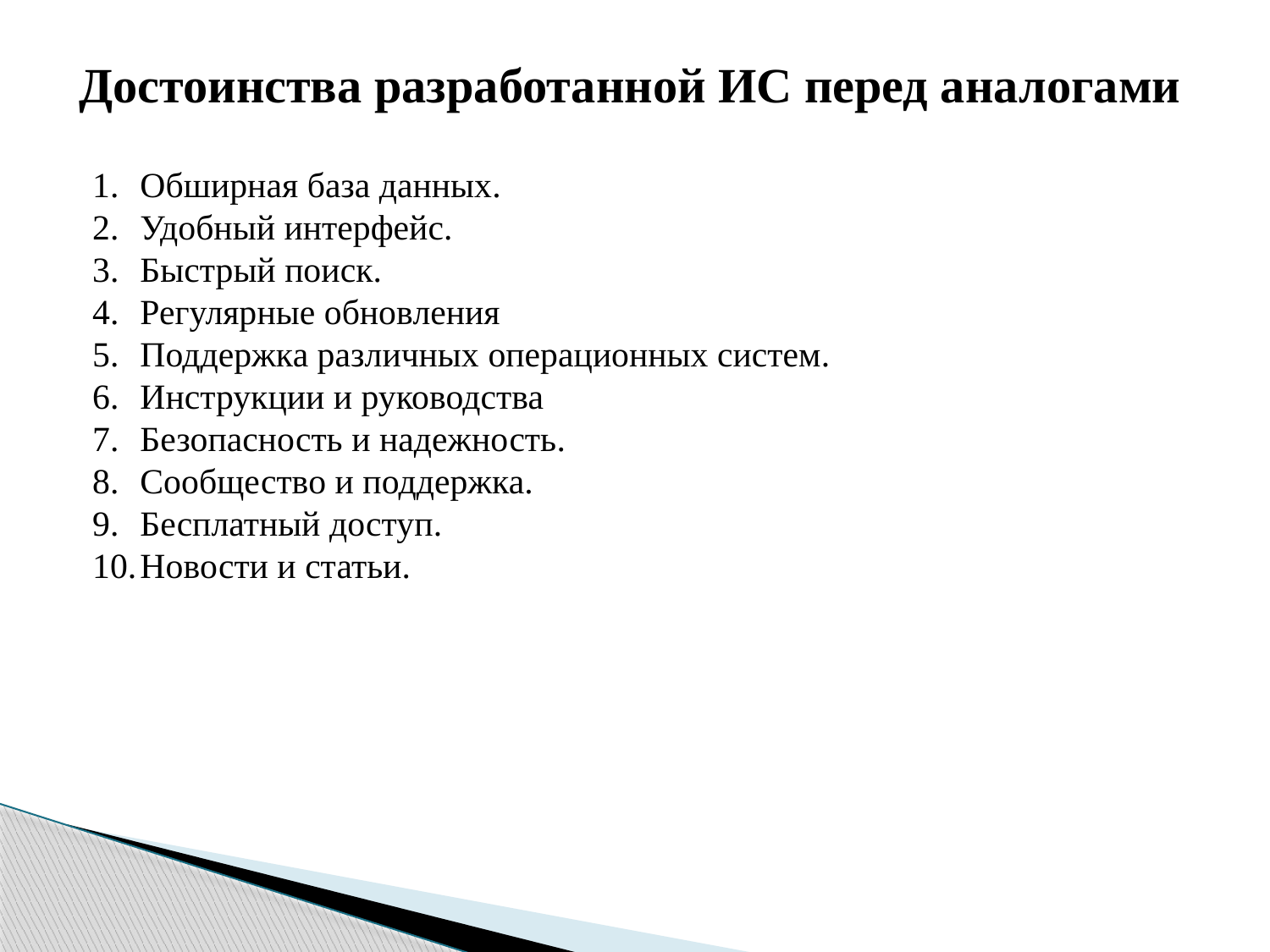

Достоинства разработанной ИС перед аналогами
Обширная база данных.
Удобный интерфейс.
Быстрый поиск.
Регулярные обновления
Поддержка различных операционных систем.
Инструкции и руководства
Безопасность и надежность.
Сообщество и поддержка.
Бесплатный доступ.
Новости и статьи.